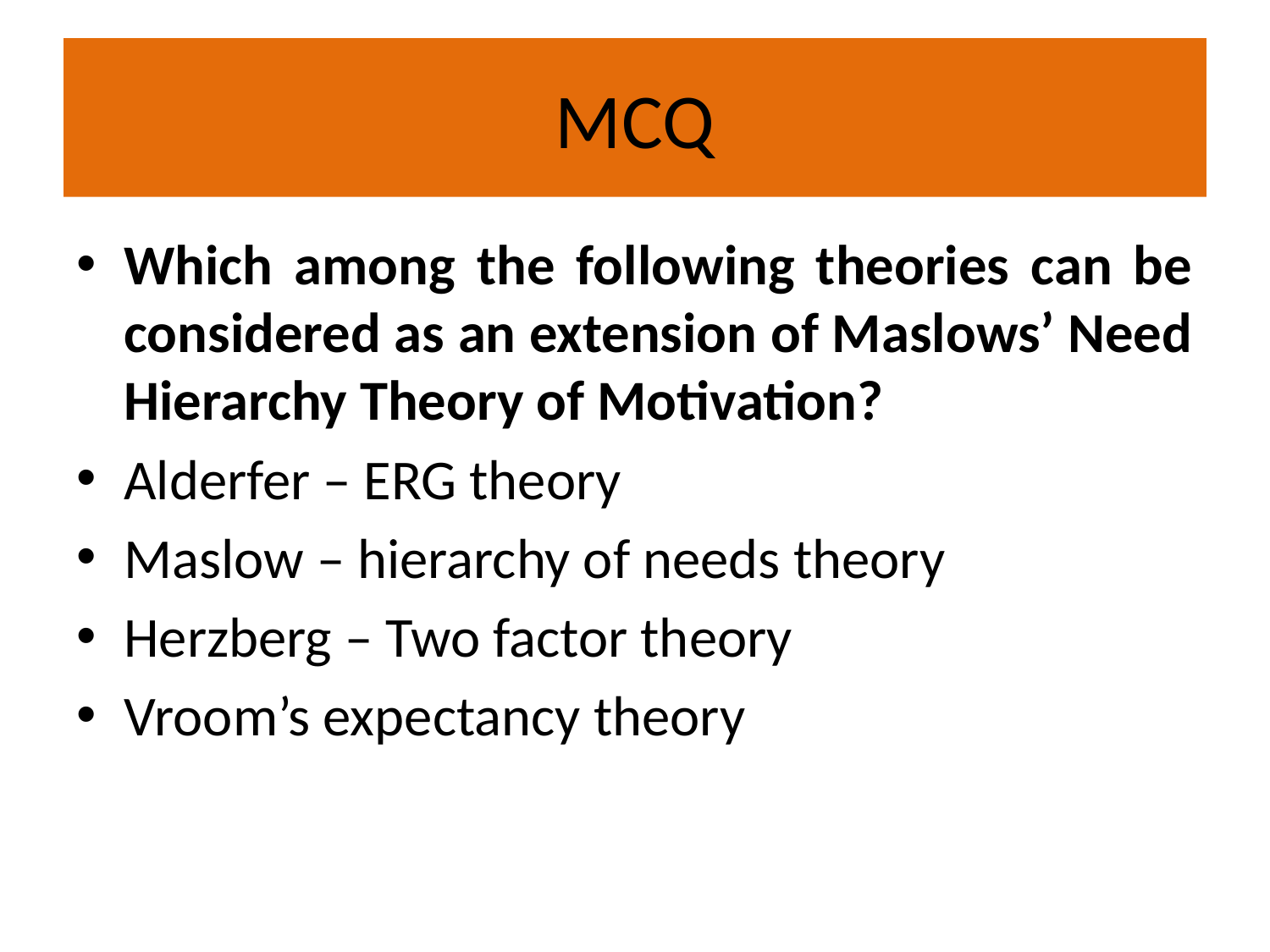

# MCQ
Which among the following theories can be considered as an extension of Maslows’ Need Hierarchy Theory of Motivation?
Alderfer – ERG theory
Maslow – hierarchy of needs theory
Herzberg – Two factor theory
Vroom’s expectancy theory